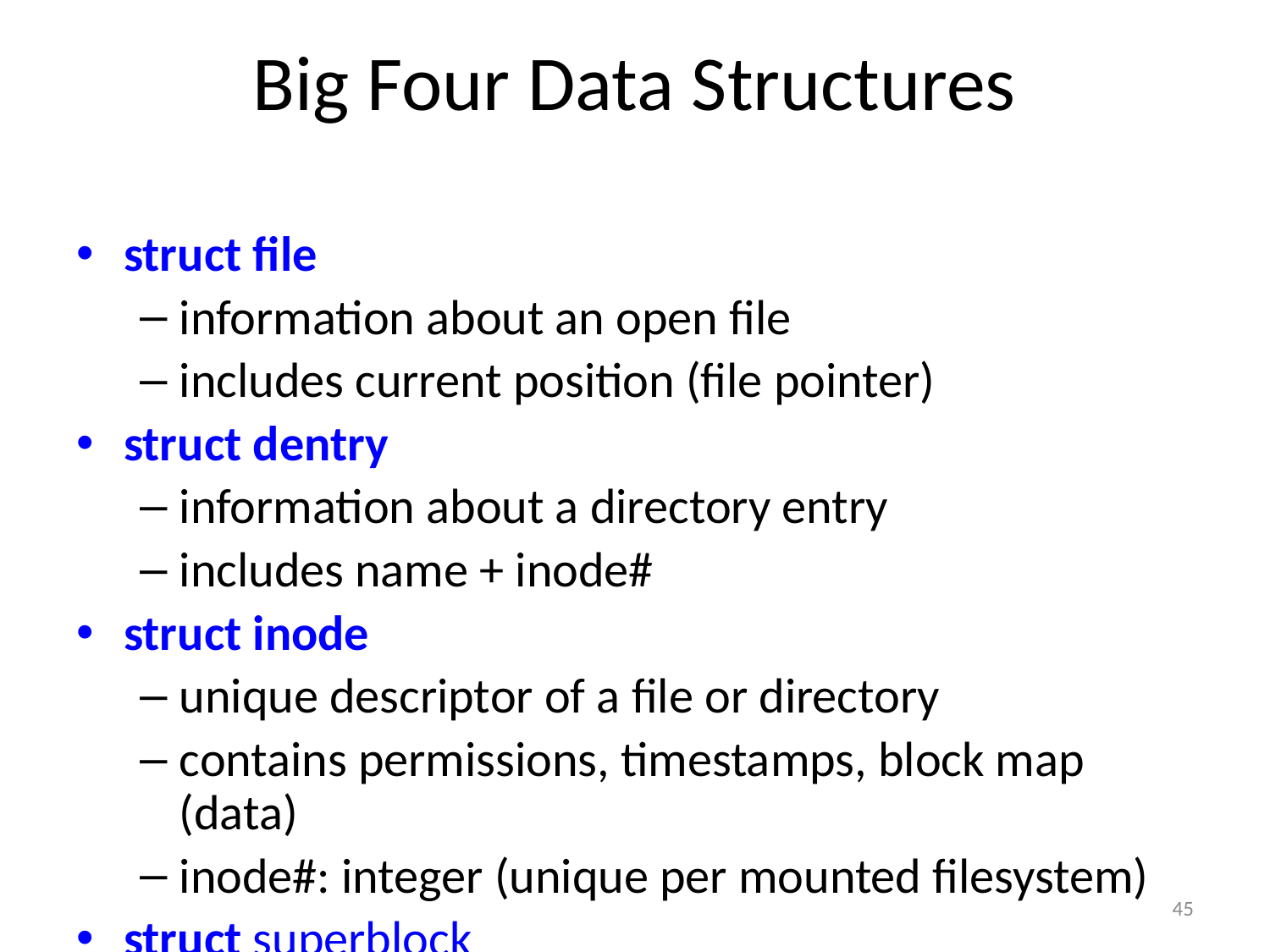

# Big Four Data Structures
struct file
information about an open file
includes current position (file pointer)
struct dentry
information about a directory entry
includes name + inode#
struct inode
unique descriptor of a file or directory
contains permissions, timestamps, block map (data)
inode#: integer (unique per mounted filesystem)
struct superblock
descriptor of a mounted filesystem
45